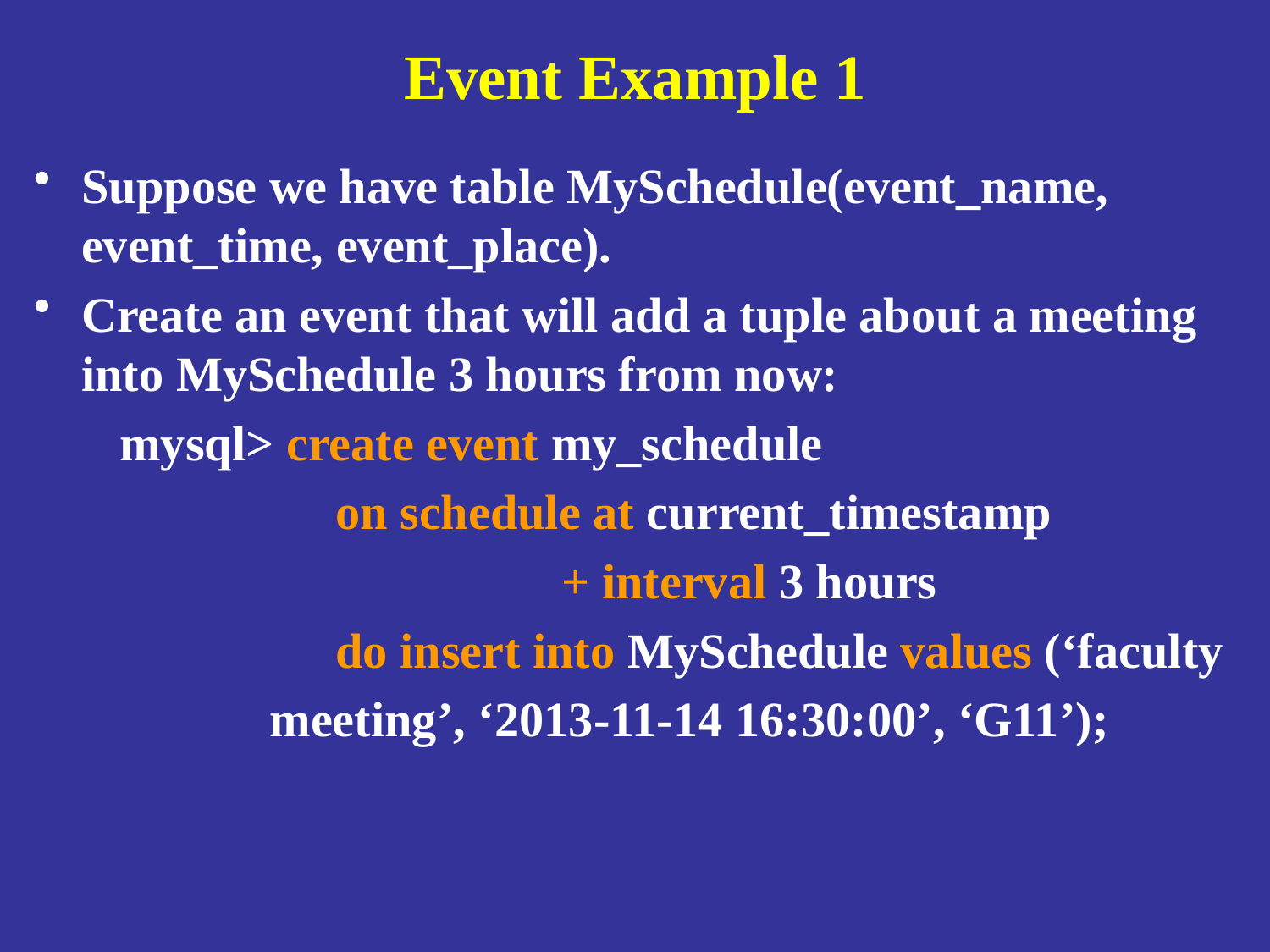

# Event Example 1
Suppose we have table MySchedule(event_name, event_time, event_place).
Create an event that will add a tuple about a meeting into MySchedule 3 hours from now:
       mysql> create event my_schedule
      		on schedule at current_timestamp
                                           + interval 3 hours
      		do insert into MySchedule values (‘faculty
		     meeting’, ‘2013-11-14 16:30:00’, ‘G11’);